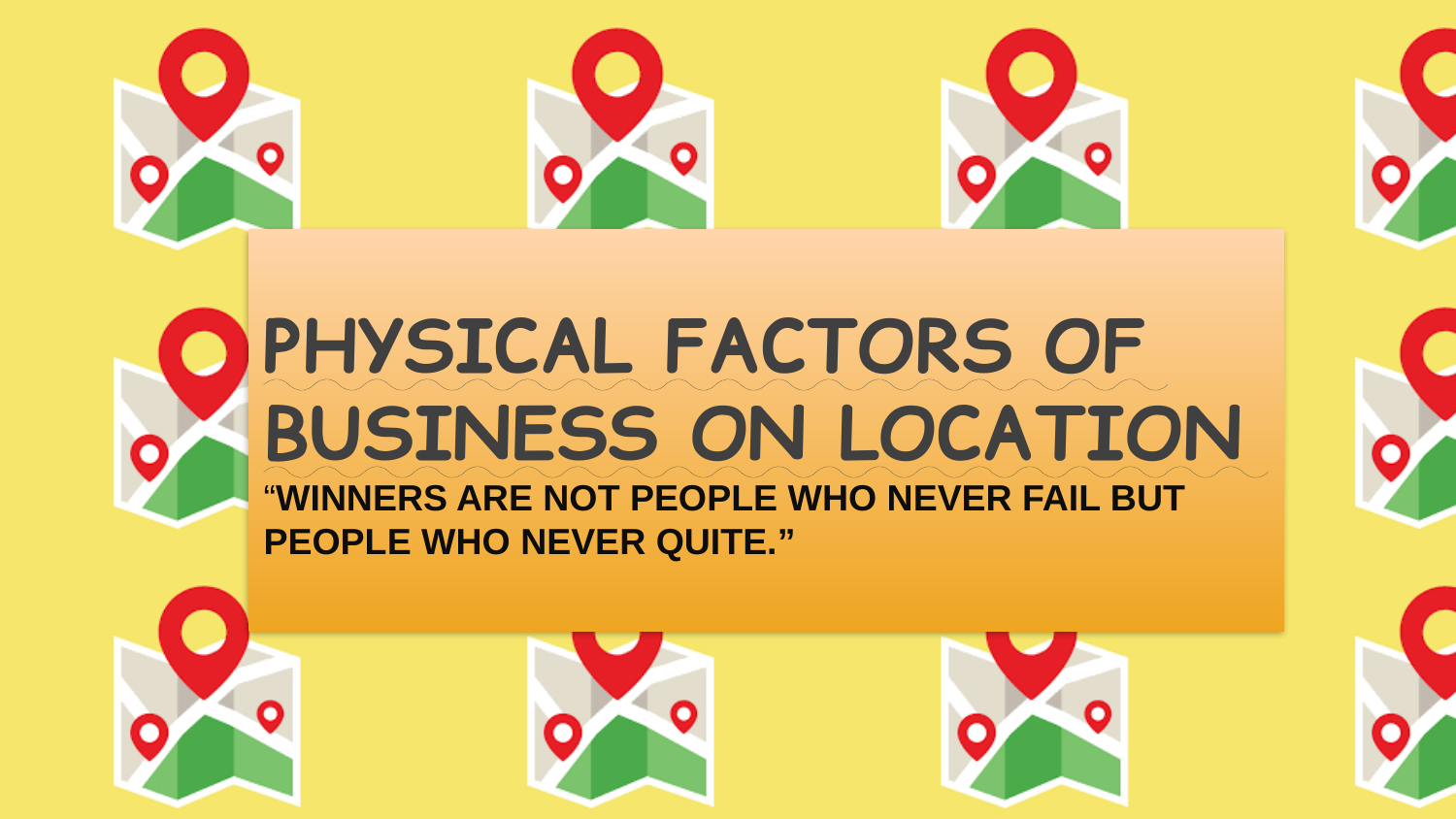

# PHYSICAL FACTORS OF BUSINESS ON LOCATION “Winners are not people who never fail but people who never quite.”